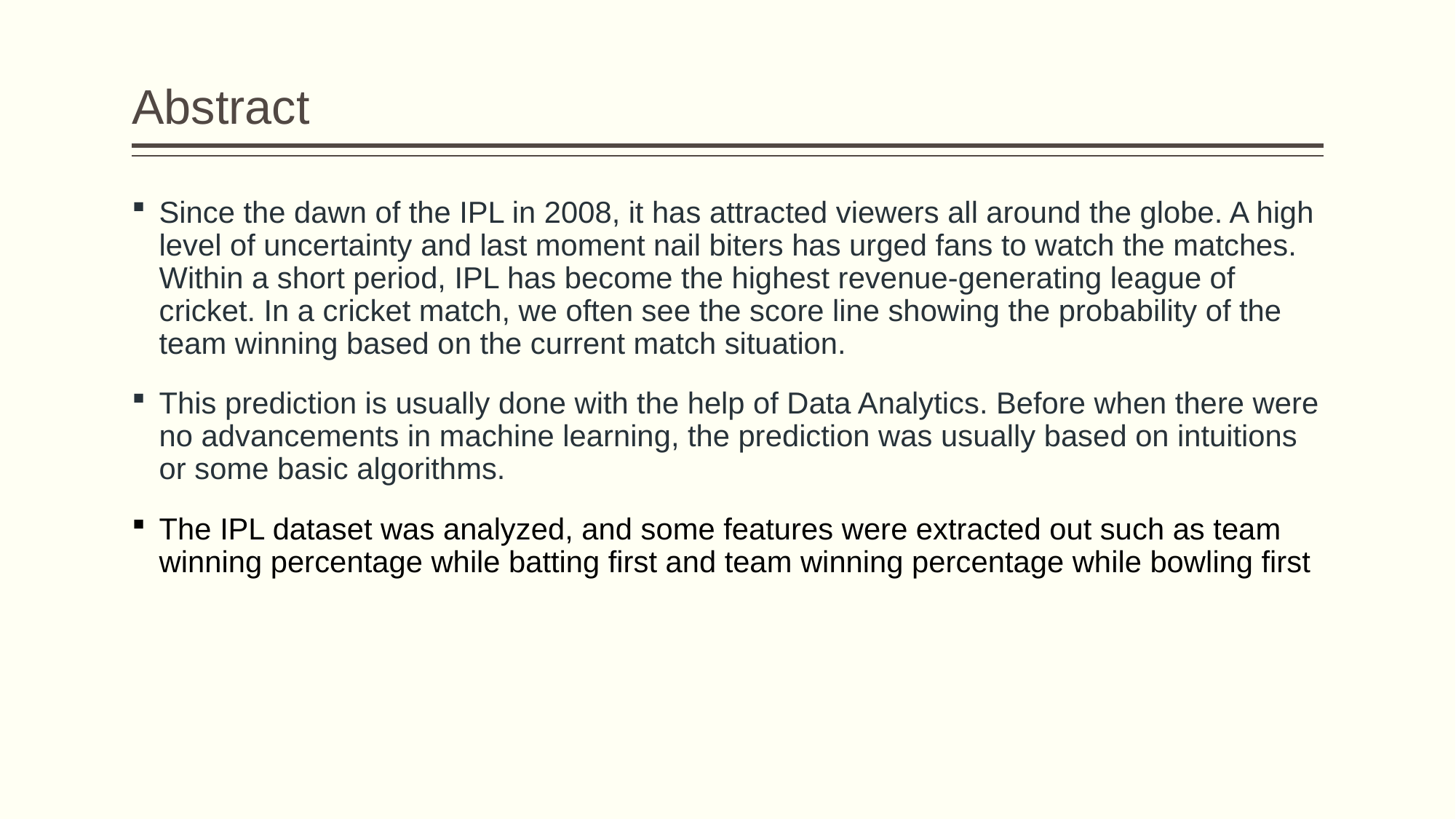

# Abstract
Since the dawn of the IPL in 2008, it has attracted viewers all around the globe. A high level of uncertainty and last moment nail biters has urged fans to watch the matches. Within a short period, IPL has become the highest revenue-generating league of cricket. In a cricket match, we often see the score line showing the probability of the team winning based on the current match situation.
This prediction is usually done with the help of Data Analytics. Before when there were no advancements in machine learning, the prediction was usually based on intuitions or some basic algorithms.
The IPL dataset was analyzed, and some features were extracted out such as team winning percentage while batting first and team winning percentage while bowling first